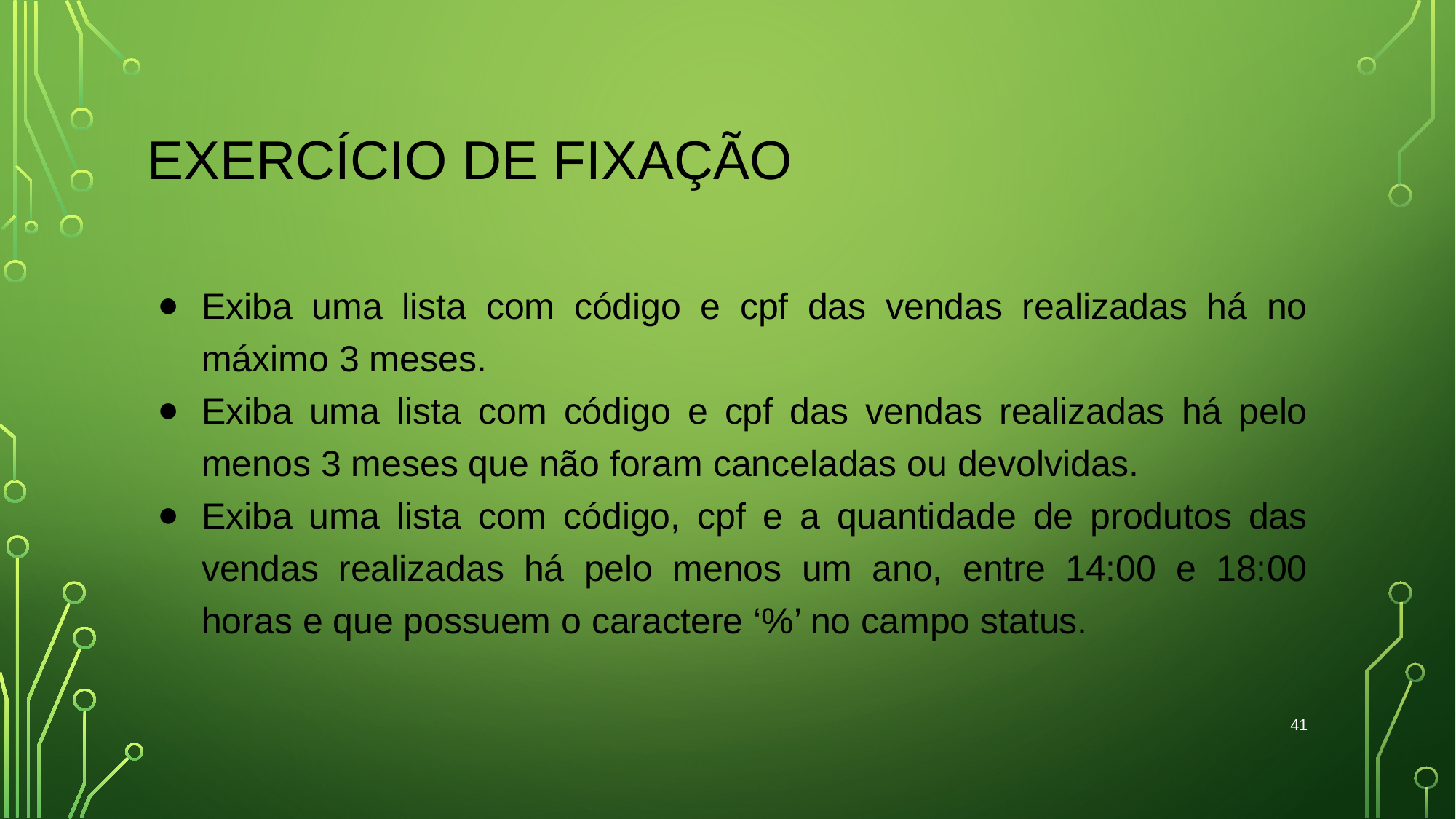

# EXERCÍCIO DE FIXAÇÃO
Exiba uma lista com código e cpf das vendas realizadas há no máximo 3 meses.
Exiba uma lista com código e cpf das vendas realizadas há pelo menos 3 meses que não foram canceladas ou devolvidas.
Exiba uma lista com código, cpf e a quantidade de produtos das vendas realizadas há pelo menos um ano, entre 14:00 e 18:00 horas e que possuem o caractere ‘%’ no campo status.
41